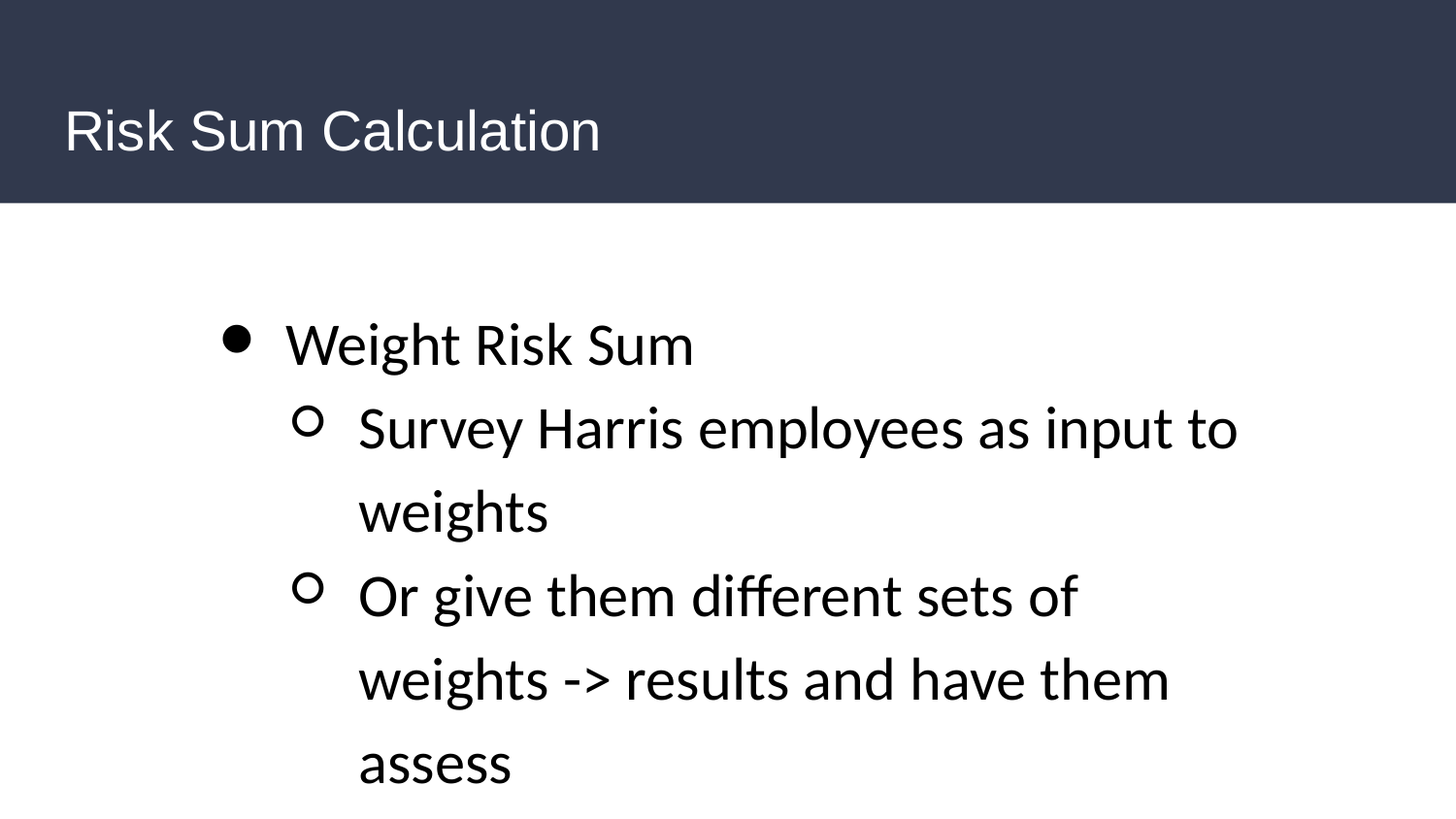

# Risk Sum Calculation
Weight Risk Sum
Survey Harris employees as input to weights
Or give them different sets of weights -> results and have them assess